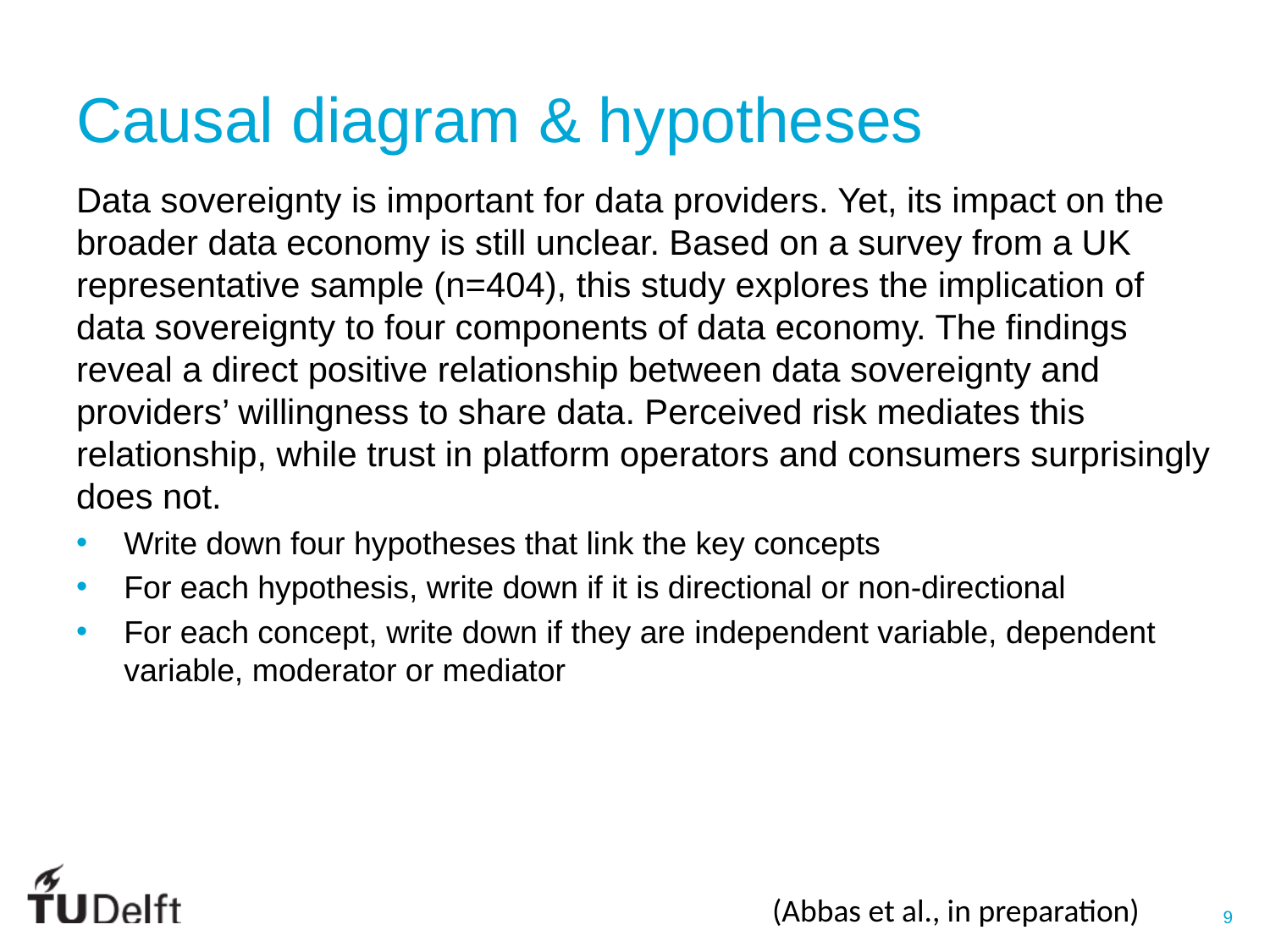

# Causal diagram & hypotheses
Data sovereignty is important for data providers. Yet, its impact on the broader data economy is still unclear. Based on a survey from a UK representative sample (n=404), this study explores the implication of data sovereignty to four components of data economy. The findings reveal a direct positive relationship between data sovereignty and providers’ willingness to share data. Perceived risk mediates this relationship, while trust in platform operators and consumers surprisingly does not.
Write down four hypotheses that link the key concepts
For each hypothesis, write down if it is directional or non-directional
For each concept, write down if they are independent variable, dependent variable, moderator or mediator
(Abbas et al., in preparation)